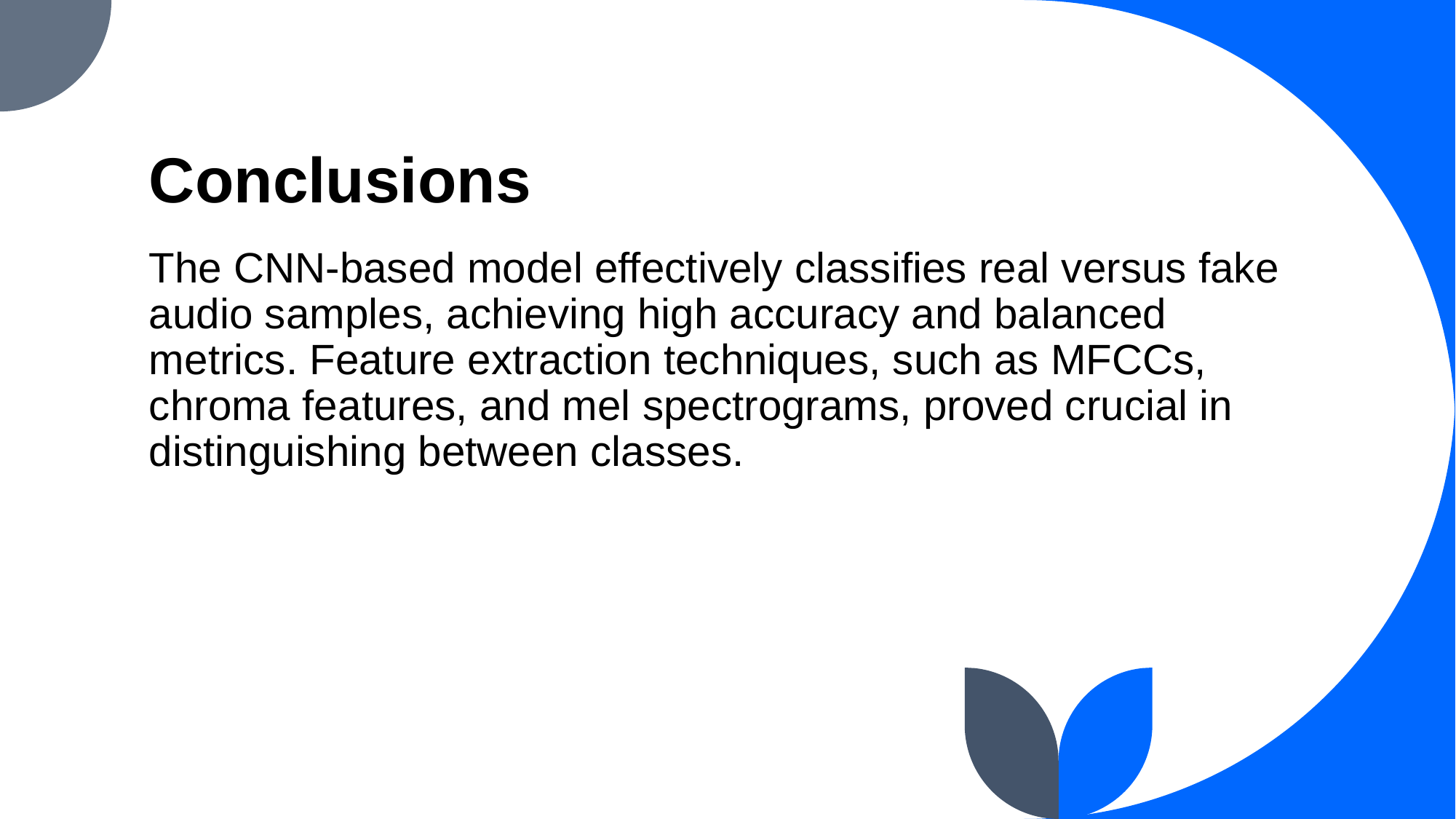

# Conclusions
The CNN-based model effectively classifies real versus fake audio samples, achieving high accuracy and balanced metrics. Feature extraction techniques, such as MFCCs, chroma features, and mel spectrograms, proved crucial in distinguishing between classes.